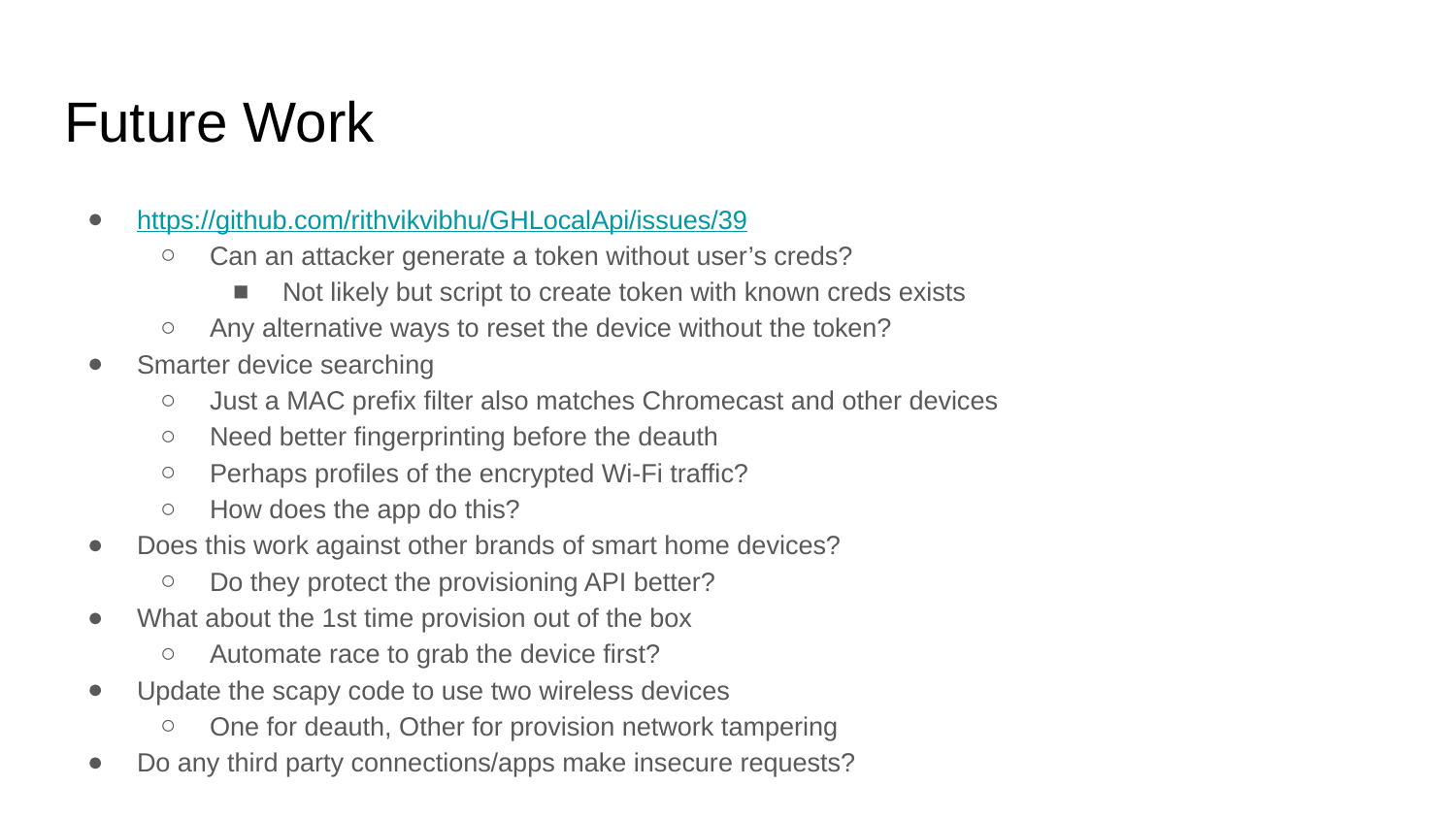

# Future Work
https://github.com/rithvikvibhu/GHLocalApi/issues/39
Can an attacker generate a token without user’s creds?
Not likely but script to create token with known creds exists
Any alternative ways to reset the device without the token?
Smarter device searching
Just a MAC prefix filter also matches Chromecast and other devices
Need better fingerprinting before the deauth
Perhaps profiles of the encrypted Wi-Fi traffic?
How does the app do this?
Does this work against other brands of smart home devices?
Do they protect the provisioning API better?
What about the 1st time provision out of the box
Automate race to grab the device first?
Update the scapy code to use two wireless devices
One for deauth, Other for provision network tampering
Do any third party connections/apps make insecure requests?